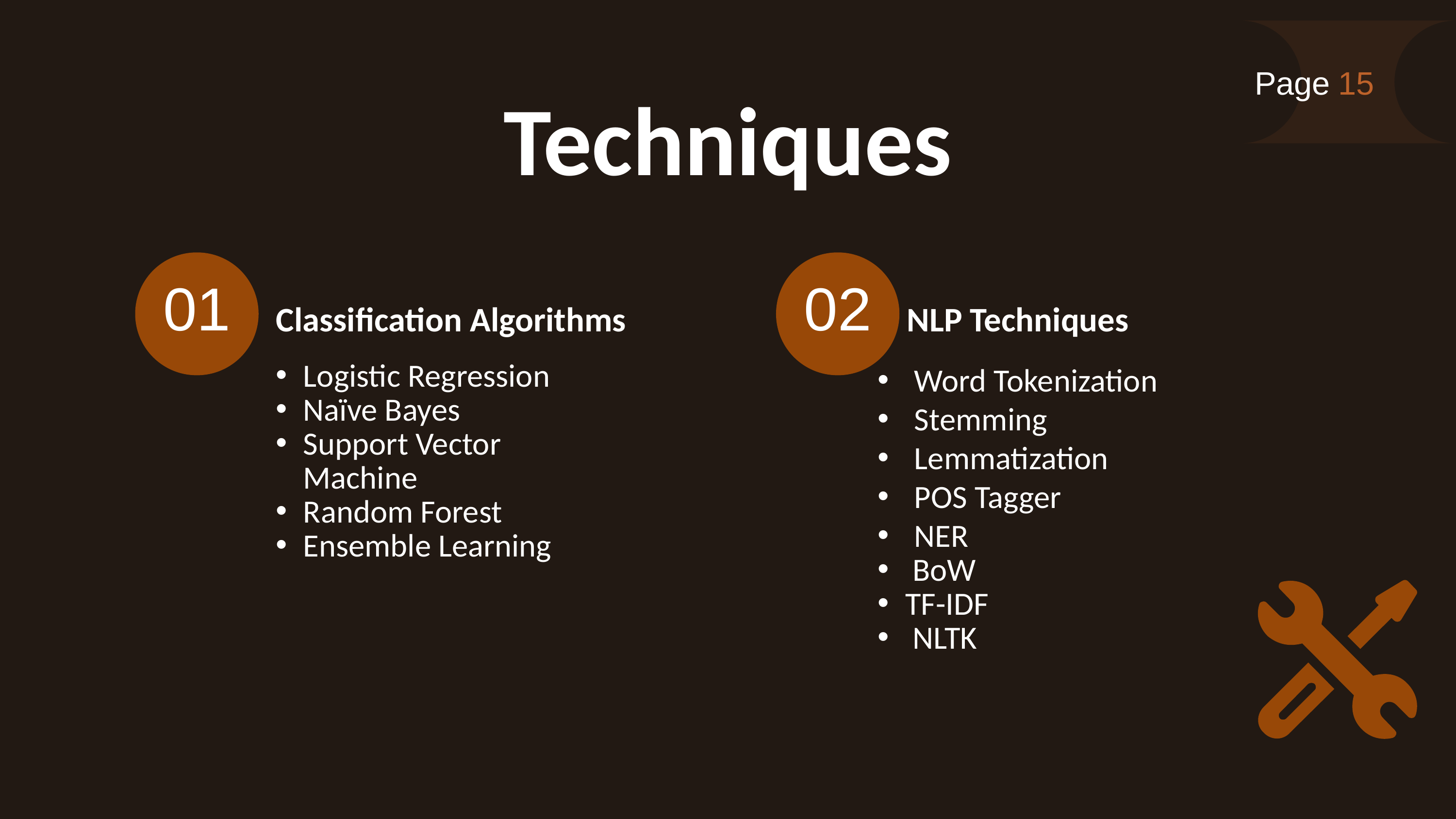

Page
15
Techniques

01
02
Classification Algorithms
NLP Techniques
Logistic Regression
Naïve Bayes
Support Vector Machine
Random Forest
Ensemble Learning

Word Tokenization
Stemming
Lemmatization
POS Tagger
NER
 BoW
TF-IDF
 NLTK